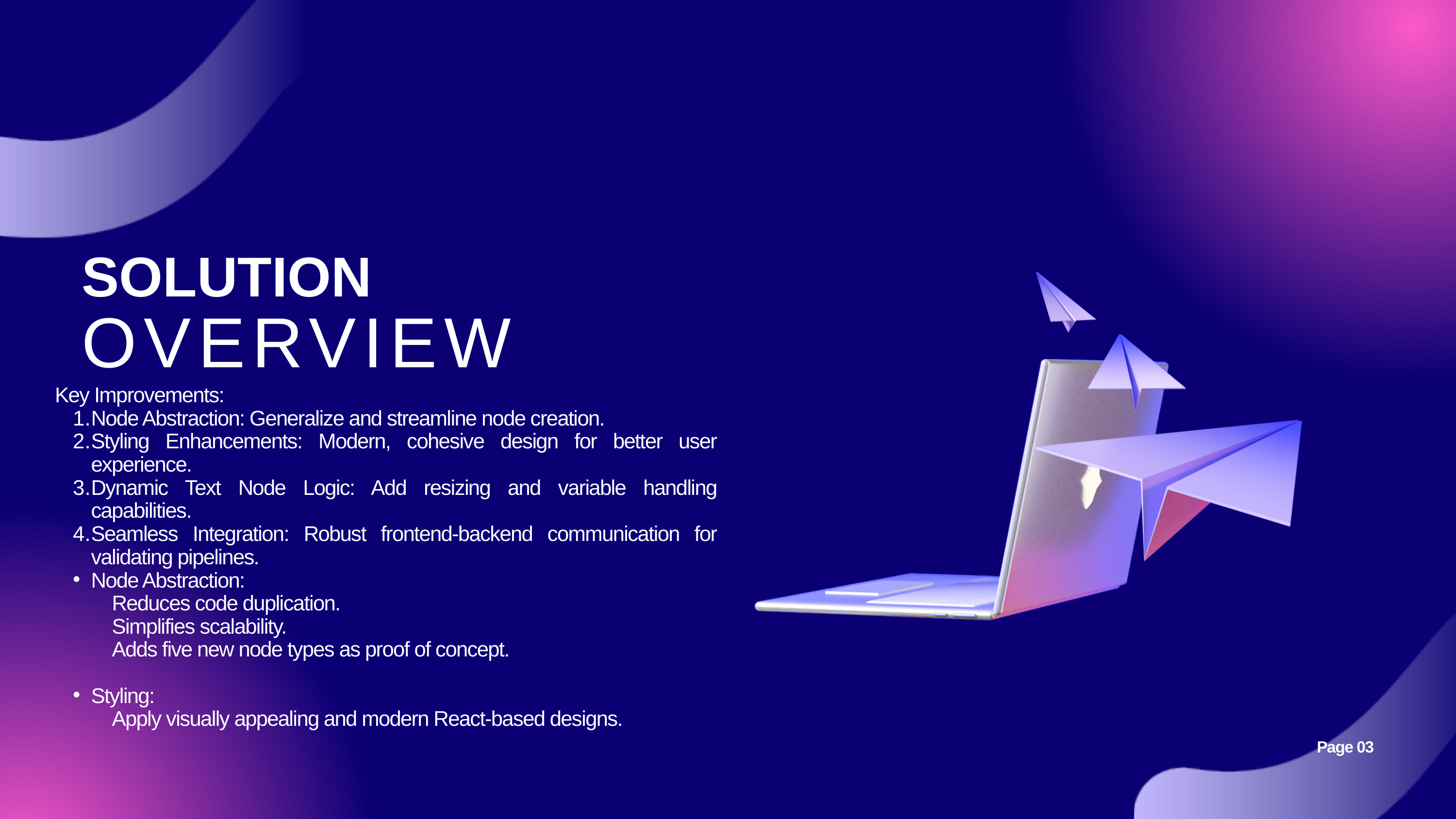

SOLUTION

OVERVIEW

Key Improvements:
Node Abstraction: Generalize and streamline node creation.
Styling Enhancements: Modern, cohesive design for better user experience.
Dynamic Text Node Logic: Add resizing and variable handling capabilities.
Seamless Integration: Robust frontend-backend communication for validating pipelines.
Node Abstraction:
           Reduces code duplication.
           Simplifies scalability.
           Adds five new node types as proof of concept.

Styling:
           Apply visually appealing and modern React-based designs.

Page 03